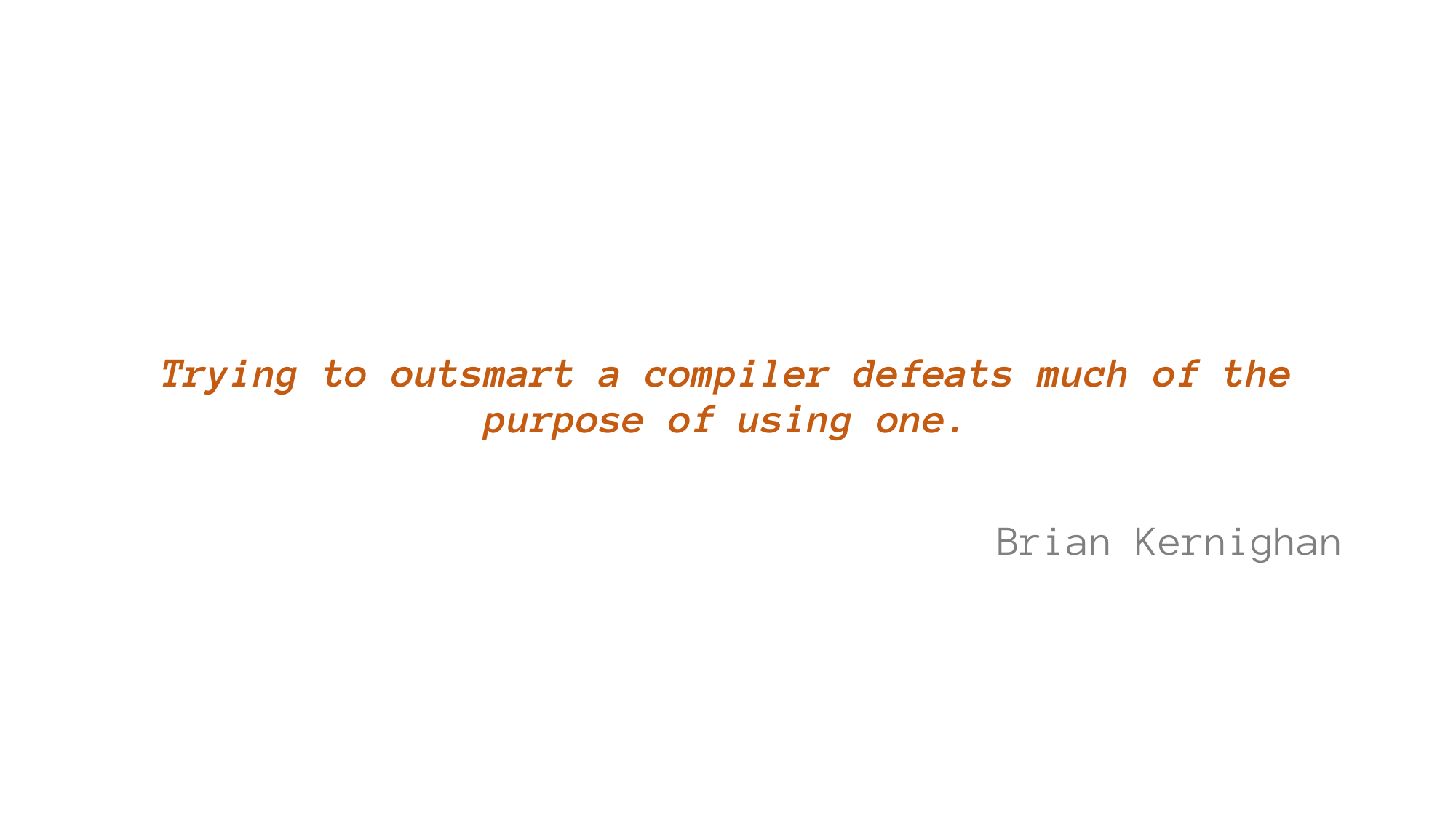

Trying to outsmart a compiler defeats much of the purpose of using one.

Brian Kernighan